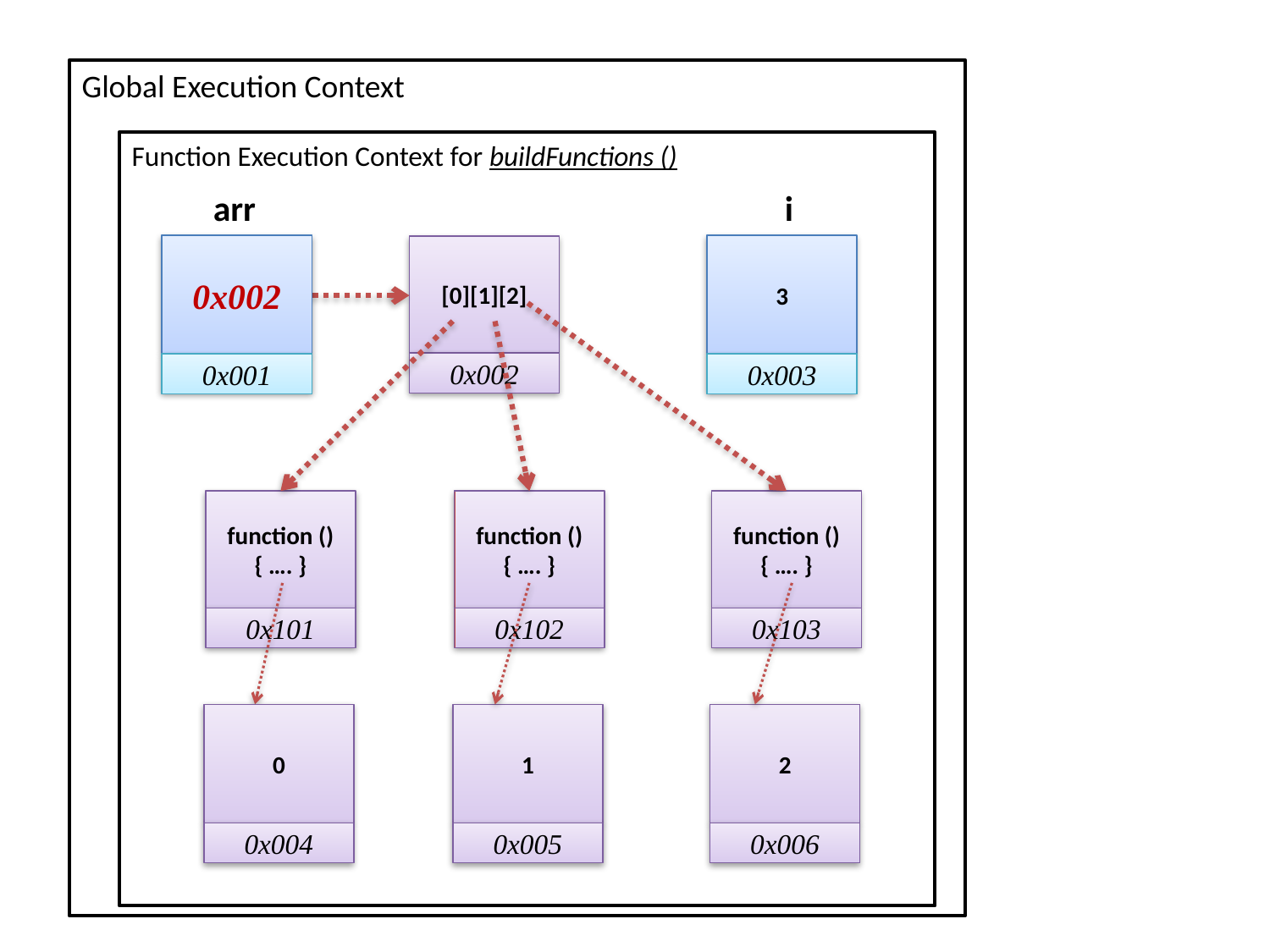

Global Execution Context
Function Execution Context for buildFunctions ()
arr
0x002
0x001
i
3
0x003
[0][1][2]
0x002
function (){ …. }
0x101
function (){ …. }
0x102
function (){ …. }
0x103
0
0x004
1
0x005
2
0x006